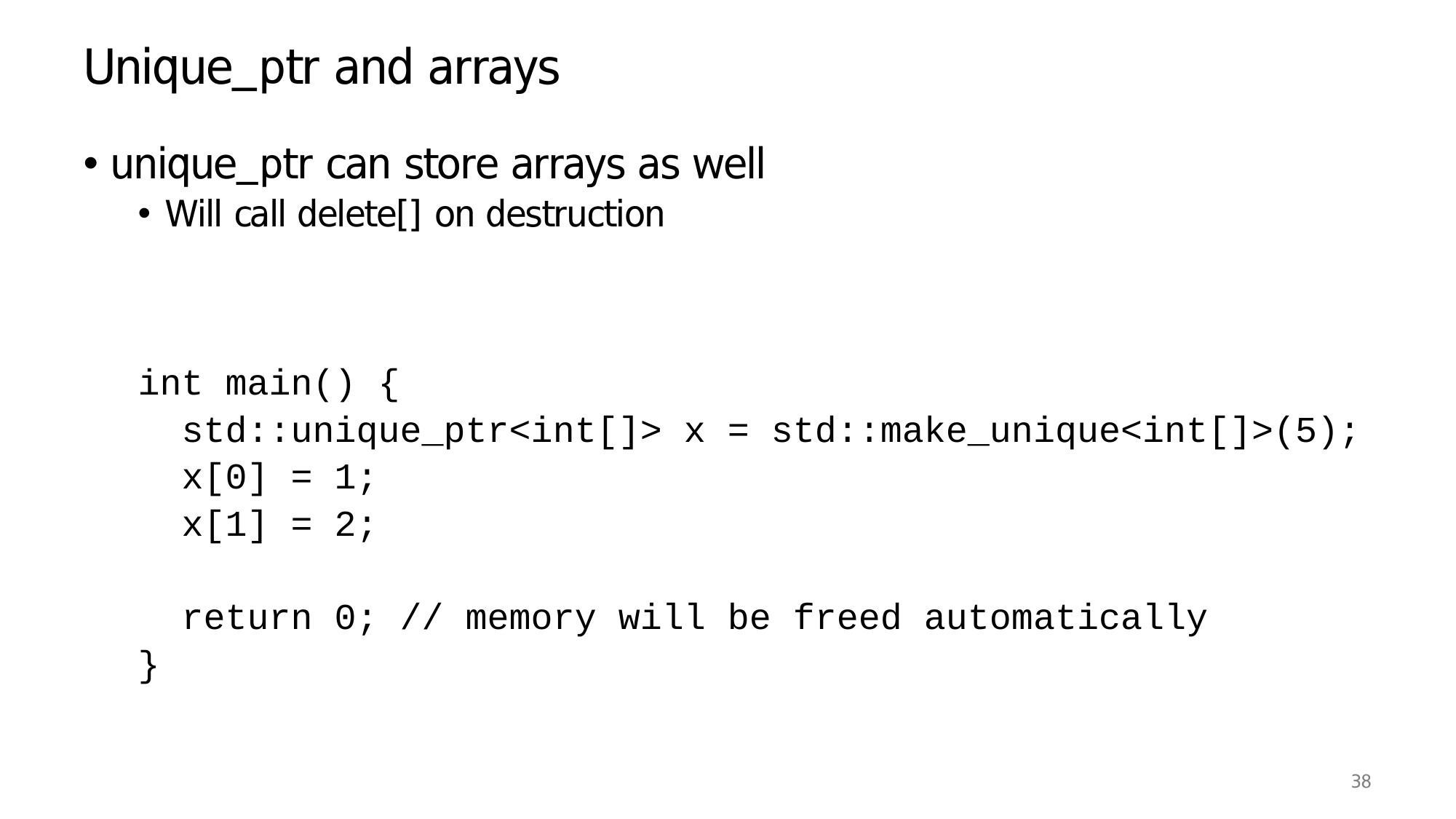

# Unique_ptr and arrays
unique_ptr can store arrays as well
Will call delete[] on destruction

int main() {
  std::unique_ptr<int[]> x = std::make_unique<int[]>(5);
  x[0] = 1;
  x[1] = 2;

  return 0; // memory will be freed automatically
}
38